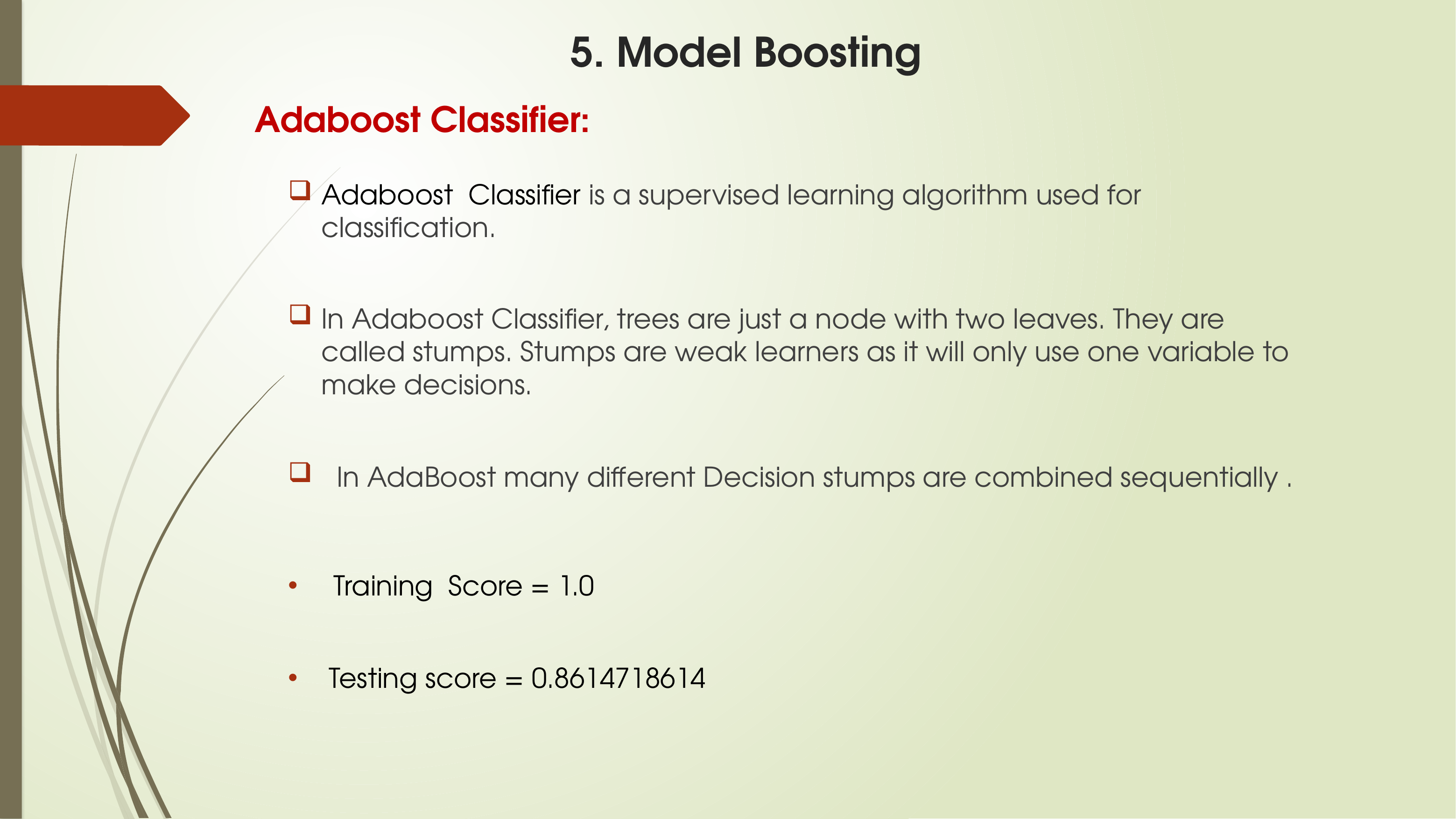

# 5. Model Boosting
Adaboost Classifier:

Adaboost  Classifier is a supervised learning algorithm used for classification.

In Adaboost Classifier, trees are just a node with two leaves. They are called stumps. Stumps are weak learners as it will only use one variable to make decisions.

  In AdaBoost many different Decision stumps are combined sequentially .

  Training  Score = 1.0

 Testing score = 0.8614718614